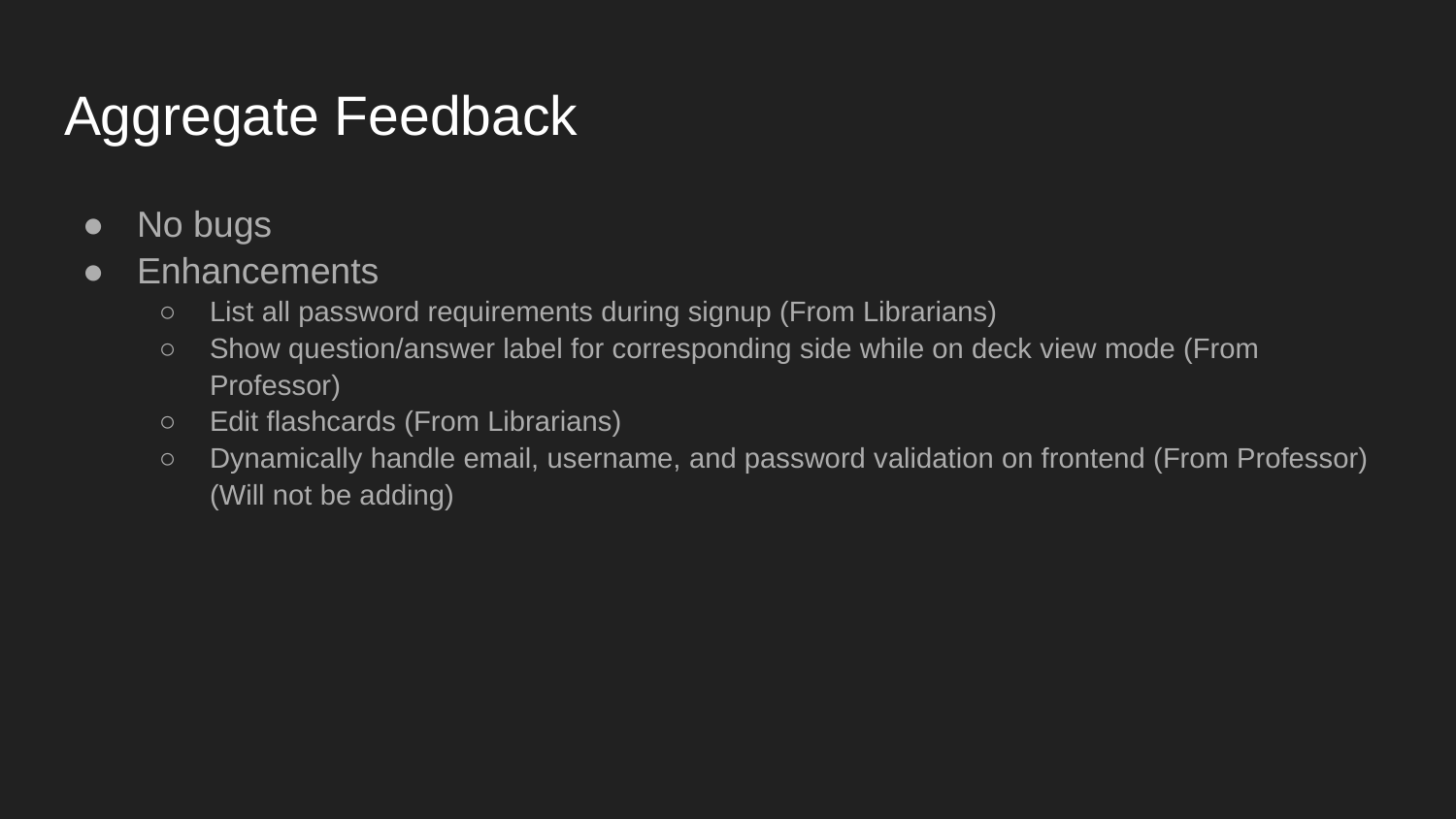

# Aggregate Feedback
No bugs
Enhancements
List all password requirements during signup (From Librarians)
Show question/answer label for corresponding side while on deck view mode (From Professor)
Edit flashcards (From Librarians)
Dynamically handle email, username, and password validation on frontend (From Professor) (Will not be adding)